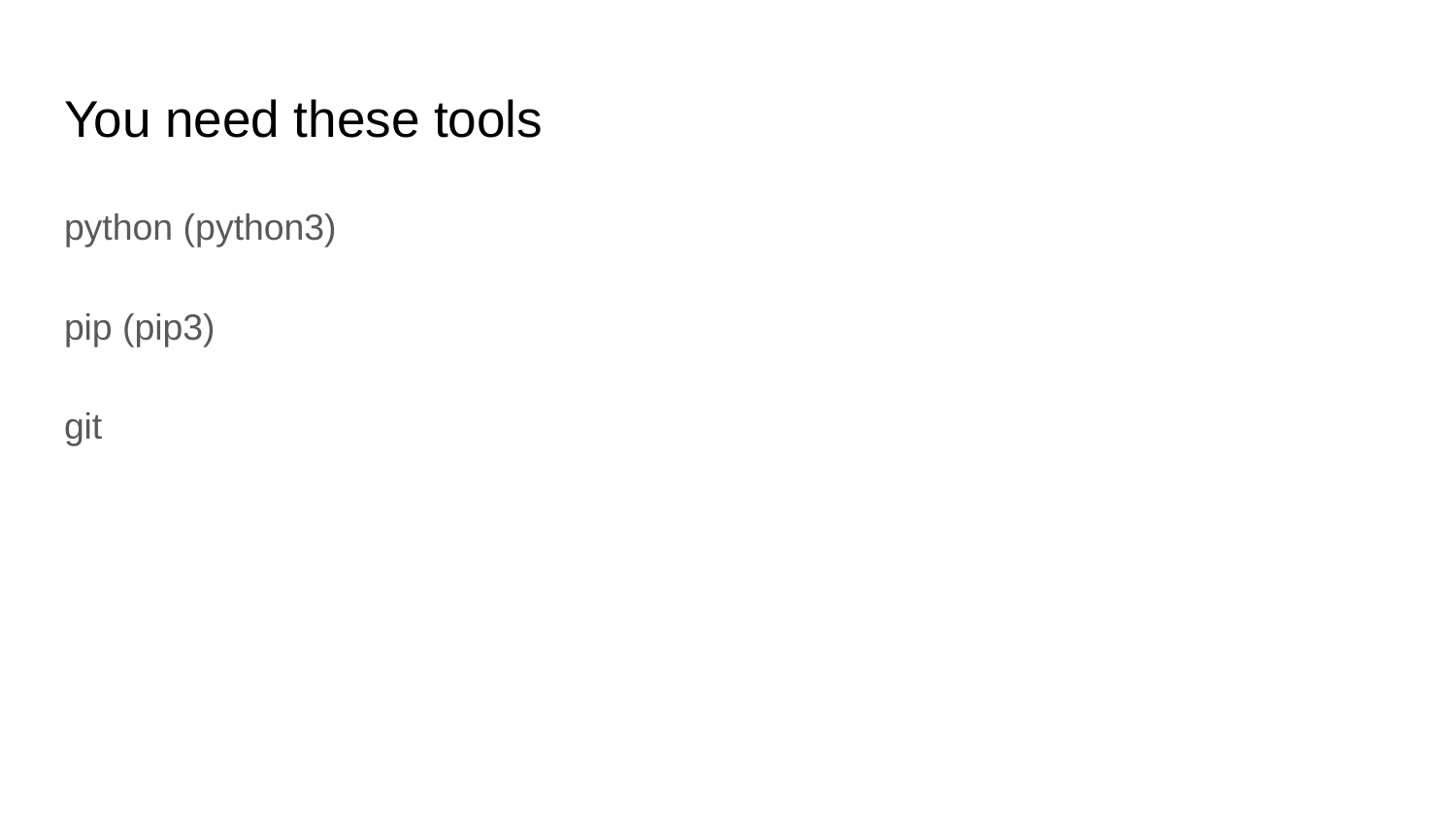

# You need these tools
python (python3)

pip (pip3)

git